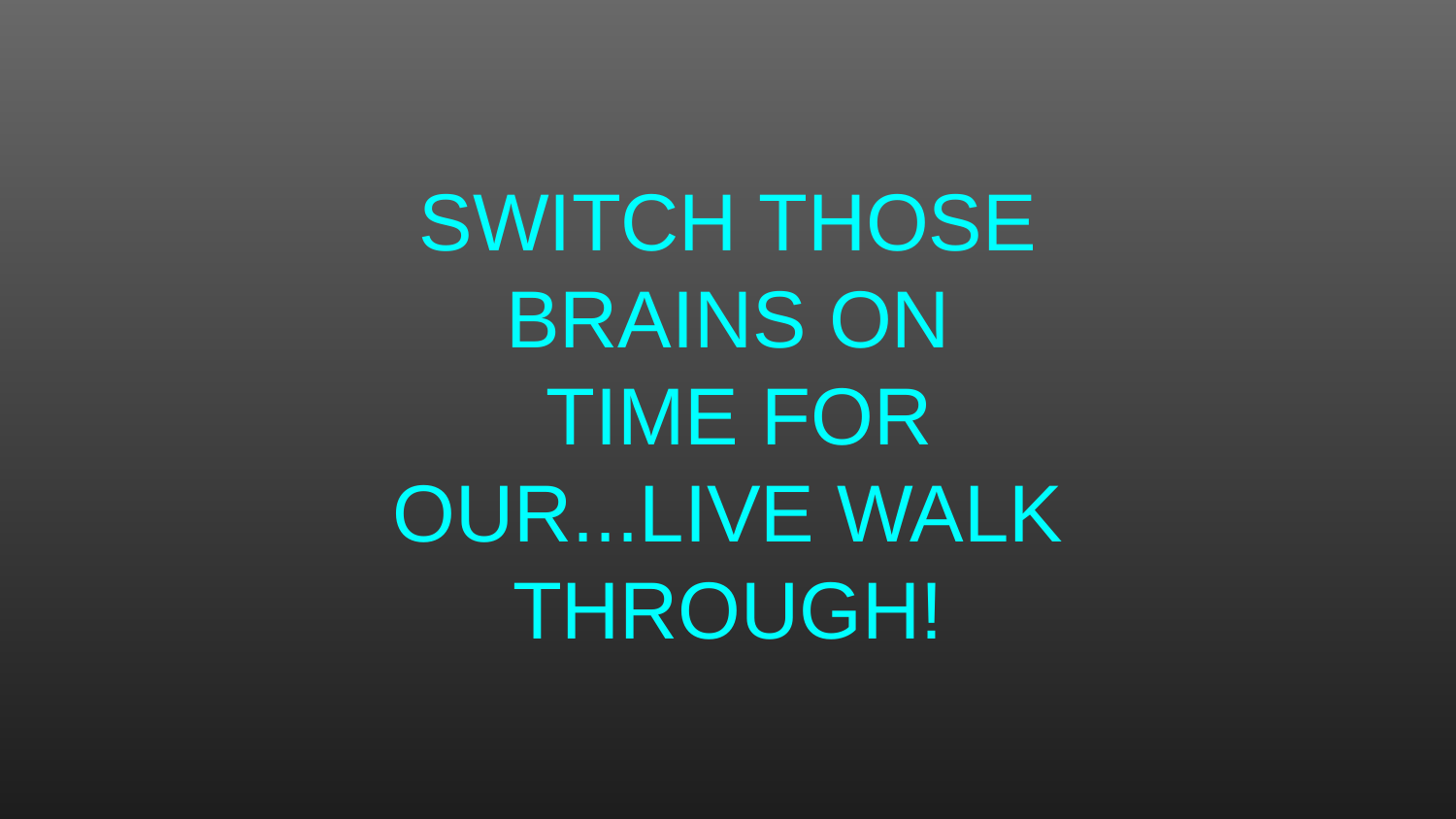

# SWITCH THOSE BRAINS ON
 TIME FOR OUR...LIVE WALK THROUGH!